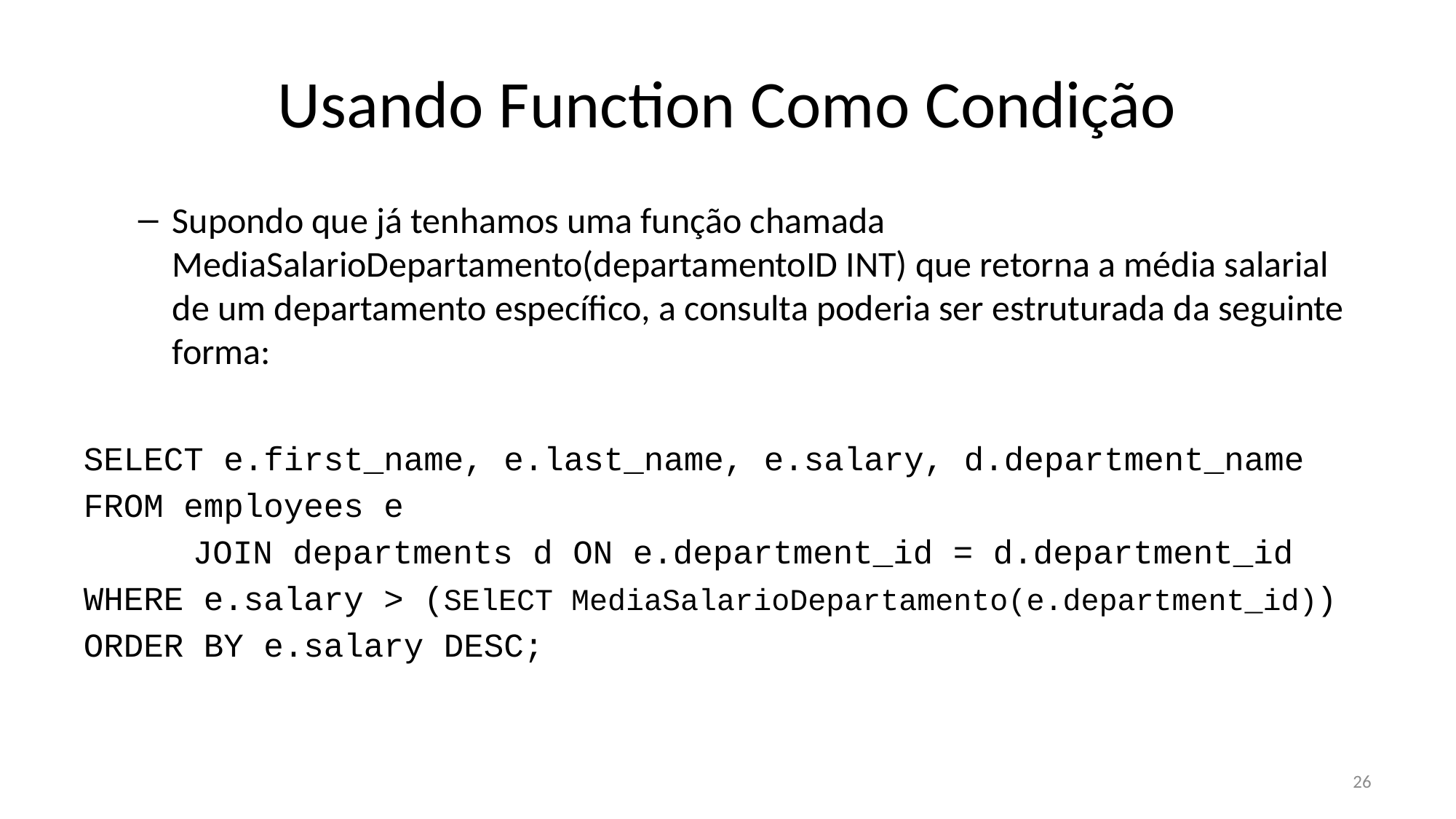

# Usando Function Como Condição
Supondo que já tenhamos uma função chamada MediaSalarioDepartamento(departamentoID INT) que retorna a média salarial de um departamento específico, a consulta poderia ser estruturada da seguinte forma:

SELECT e.first_name, e.last_name, e.salary, d.department_name
FROM employees e
	JOIN departments d ON e.department_id = d.department_id
WHERE e.salary > (SElECT MediaSalarioDepartamento(e.department_id))
ORDER BY e.salary DESC;

26